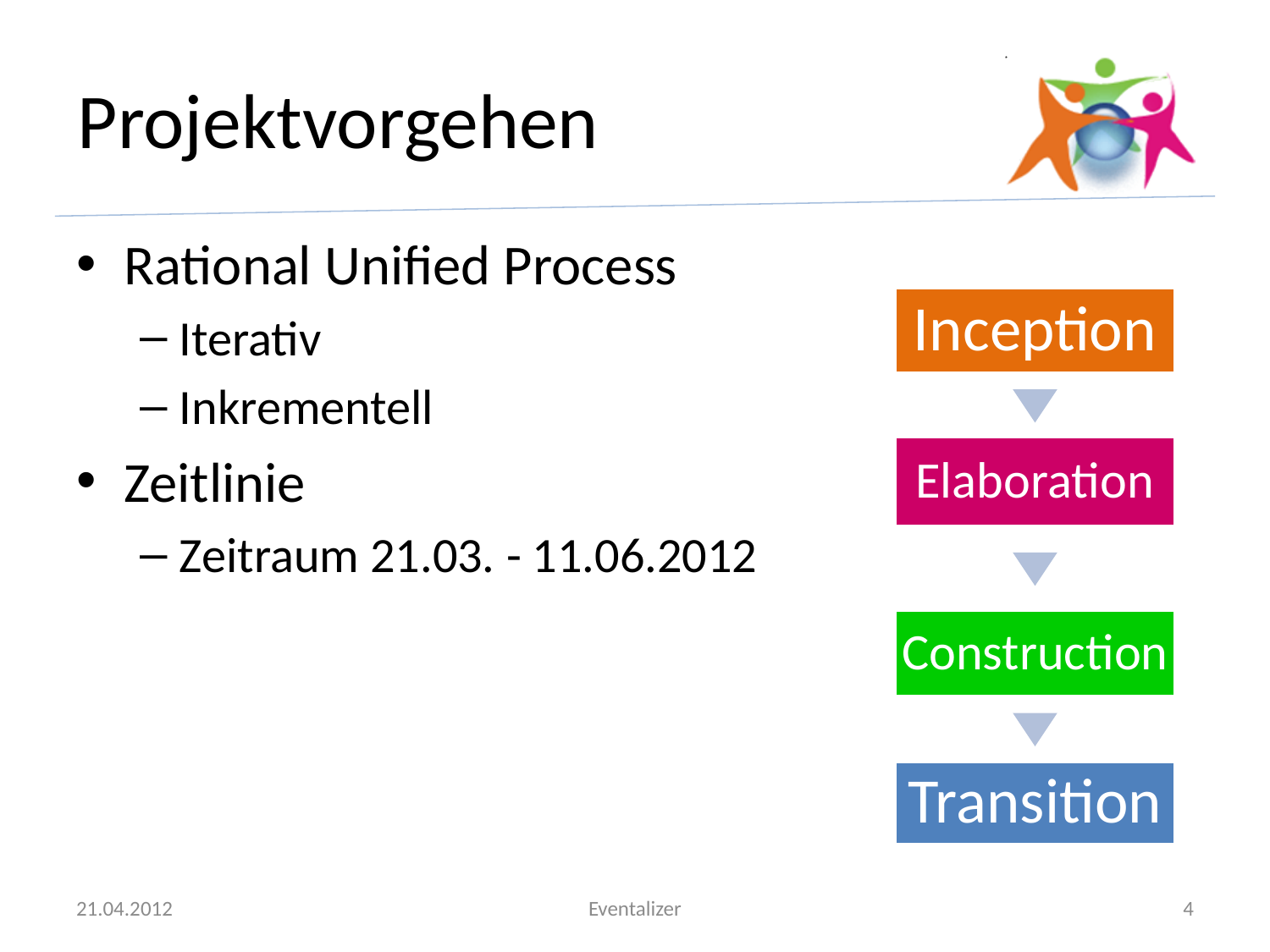

# Projektvorgehen
Inception
Elaboration
Construction
Transition
Rational Unified Process
Iterativ
Inkrementell
Zeitlinie
Zeitraum 21.03. - 11.06.2012

21.04.2012
Eventalizer
4